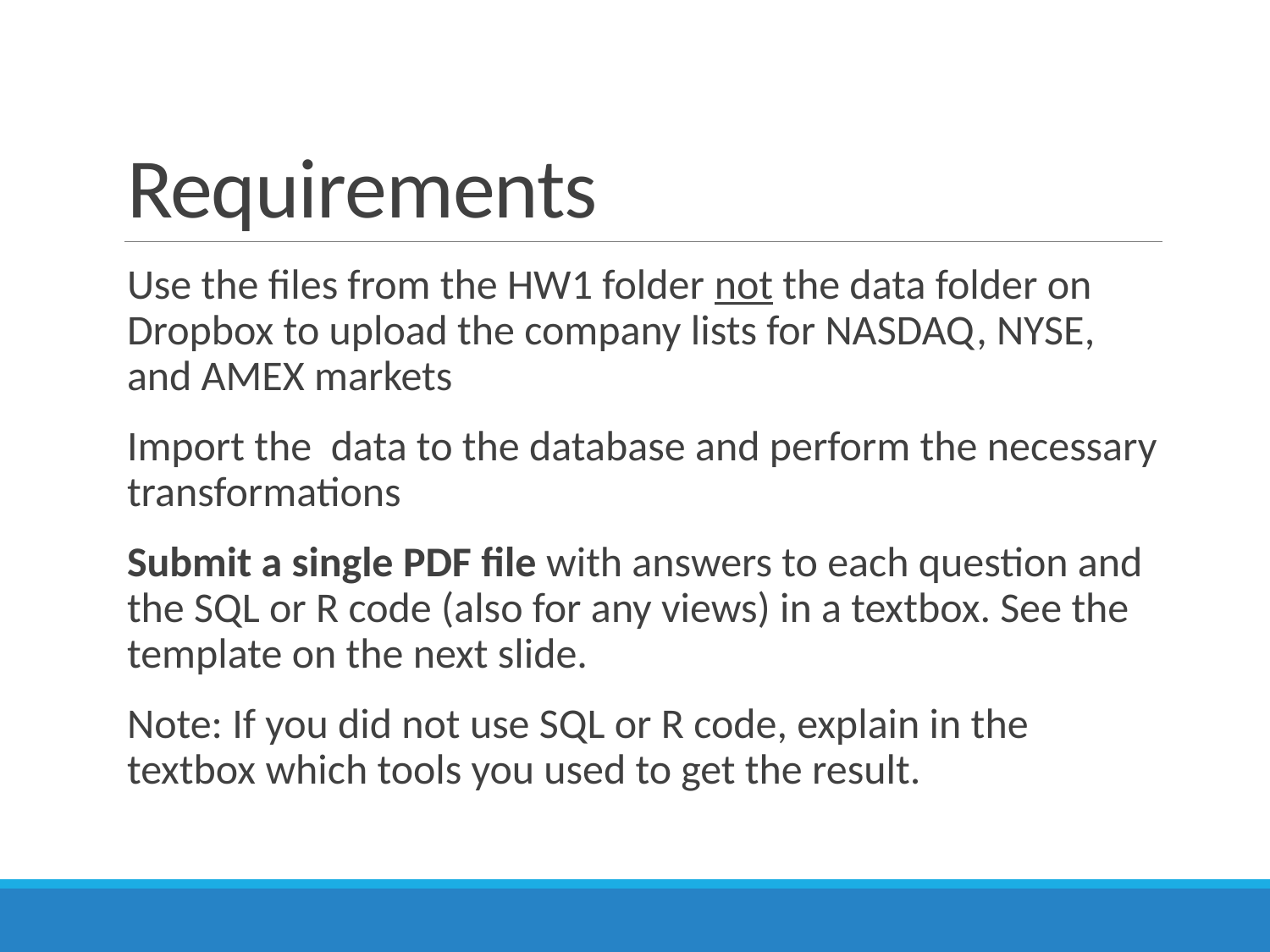

# Requirements
Use the files from the HW1 folder not the data folder on Dropbox to upload the company lists for NASDAQ, NYSE, and AMEX markets
Import the  data to the database and perform the necessary transformations
Submit a single PDF file with answers to each question and the SQL or R code (also for any views) in a textbox. See the template on the next slide.
Note: If you did not use SQL or R code, explain in the textbox which tools you used to get the result.